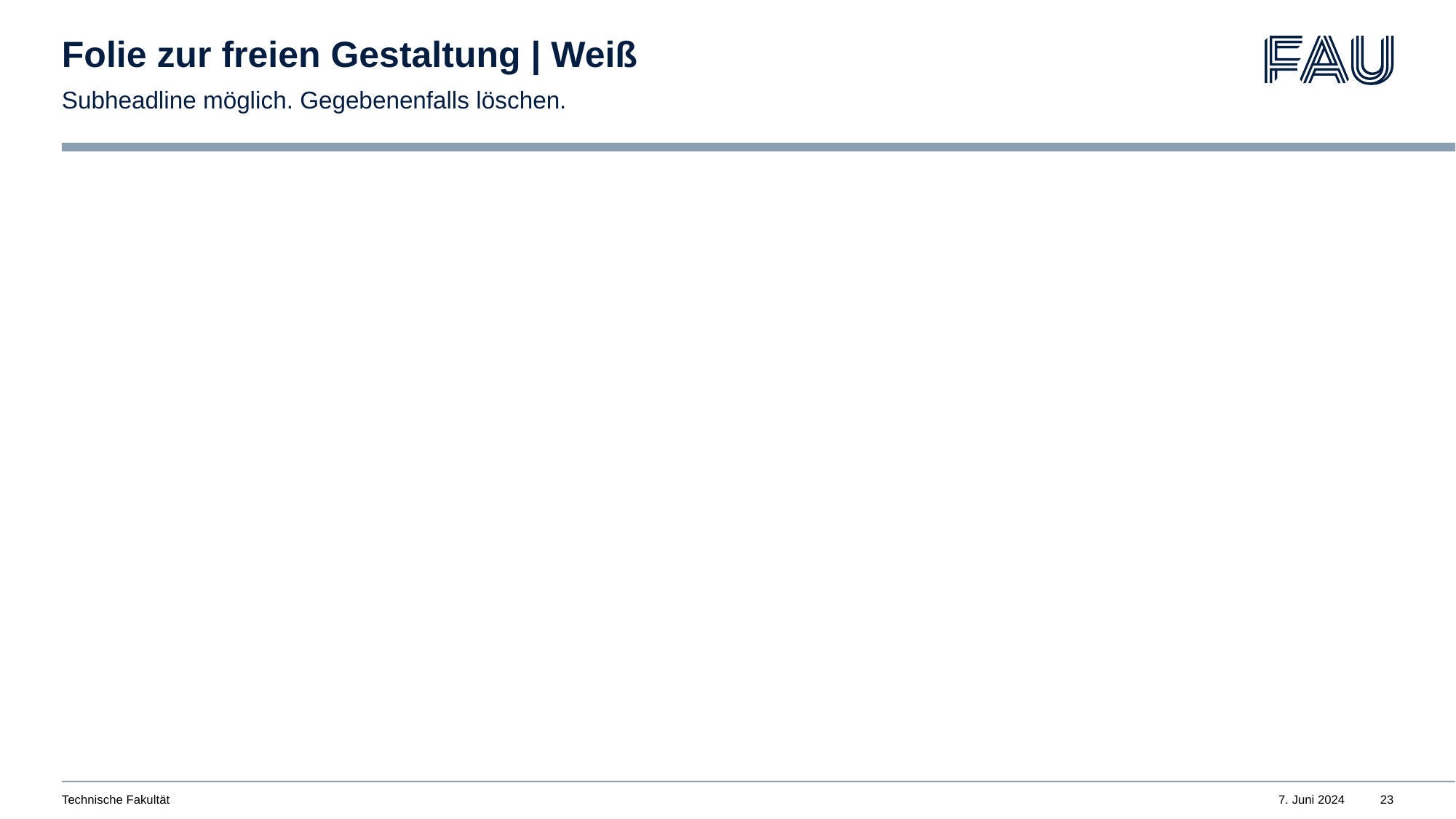

# Folie zur freien Gestaltung | Weiß

Subheadline möglich. Gegebenenfalls löschen.
Technische Fakultät
7. Juni 2024
23